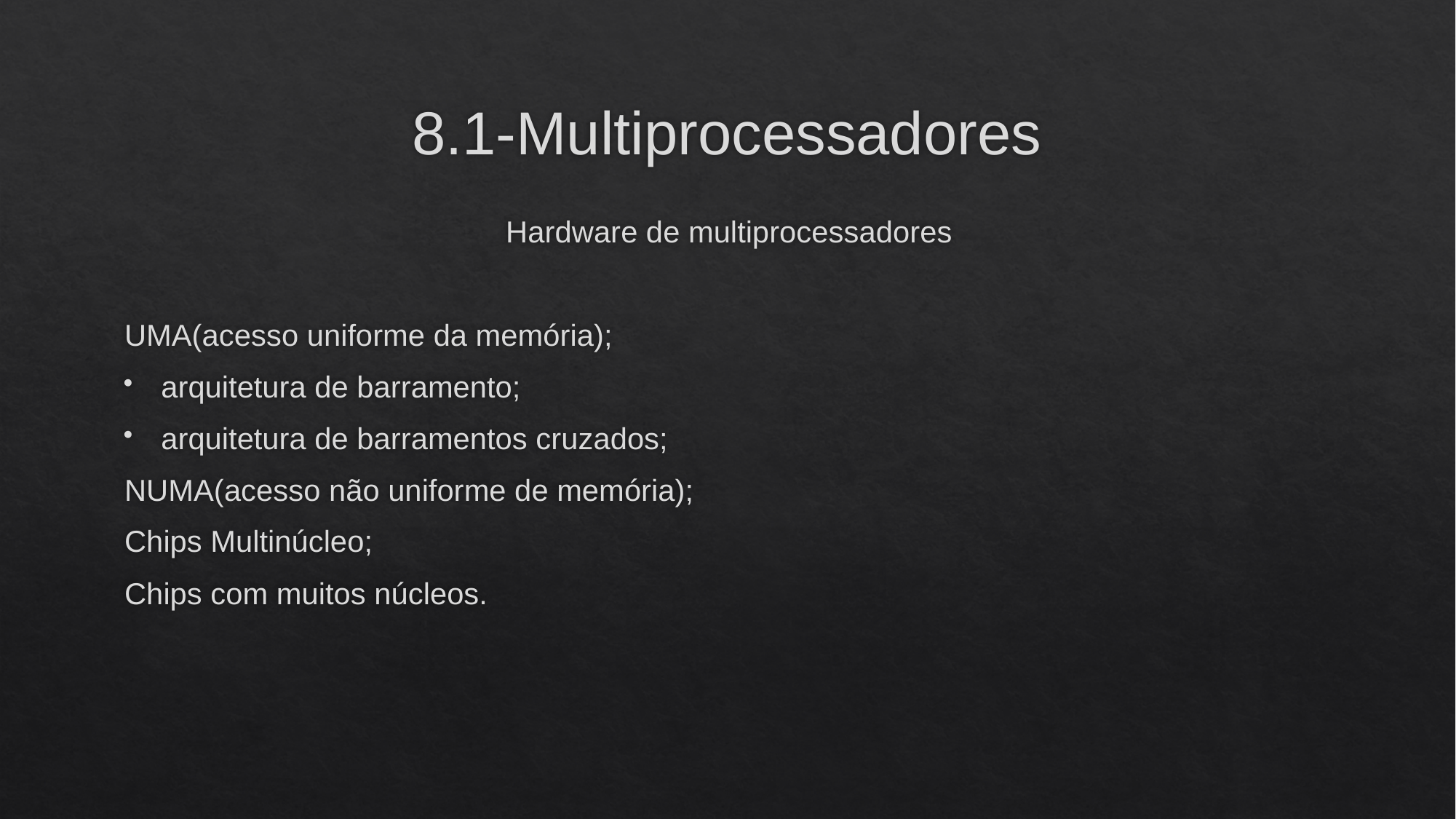

# 8.1-Multiprocessadores
Hardware de multiprocessadores

UMA(acesso uniforme da memória);
arquitetura de barramento;
arquitetura de barramentos cruzados;
NUMA(acesso não uniforme de memória);
Chips Multinúcleo;
Chips com muitos núcleos.